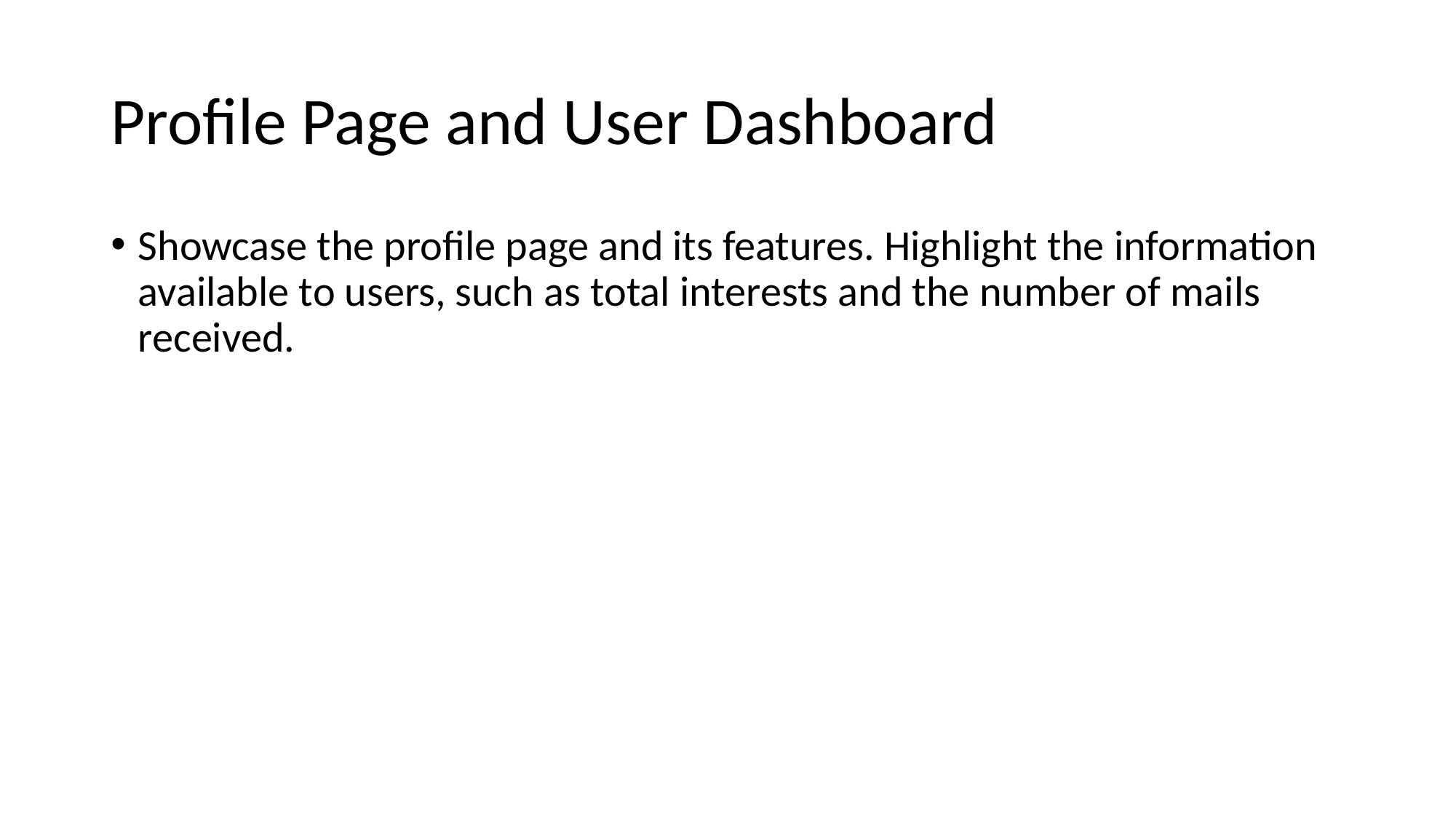

# Profile Page and User Dashboard
Showcase the profile page and its features. Highlight the information available to users, such as total interests and the number of mails received.